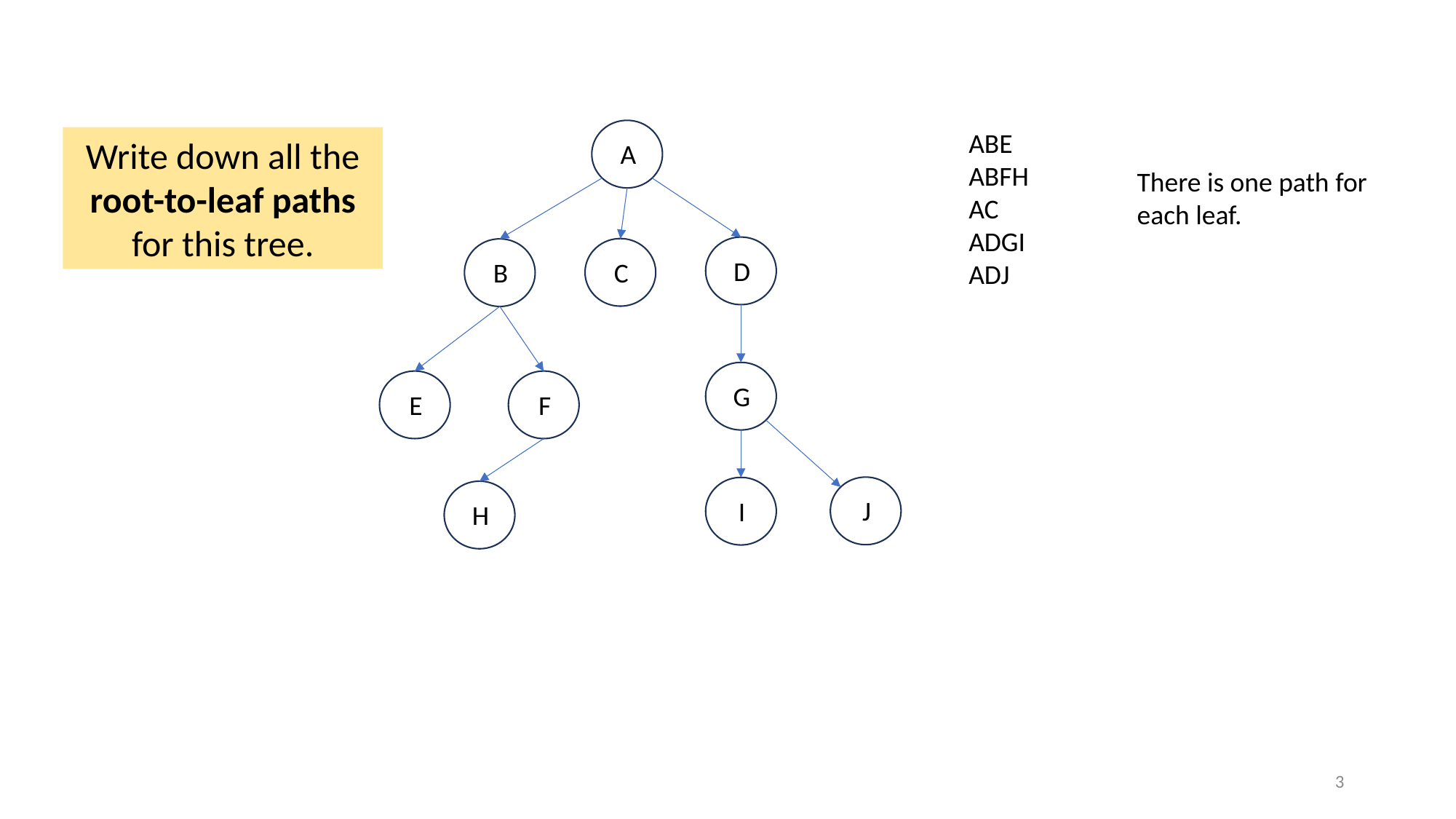

A
ABE
ABFH
AC
ADGI
ADJ
Write down all the root-to-leaf paths for this tree.
There is one path for
each leaf.

D

C

B

G

E

F

J

I

H
3